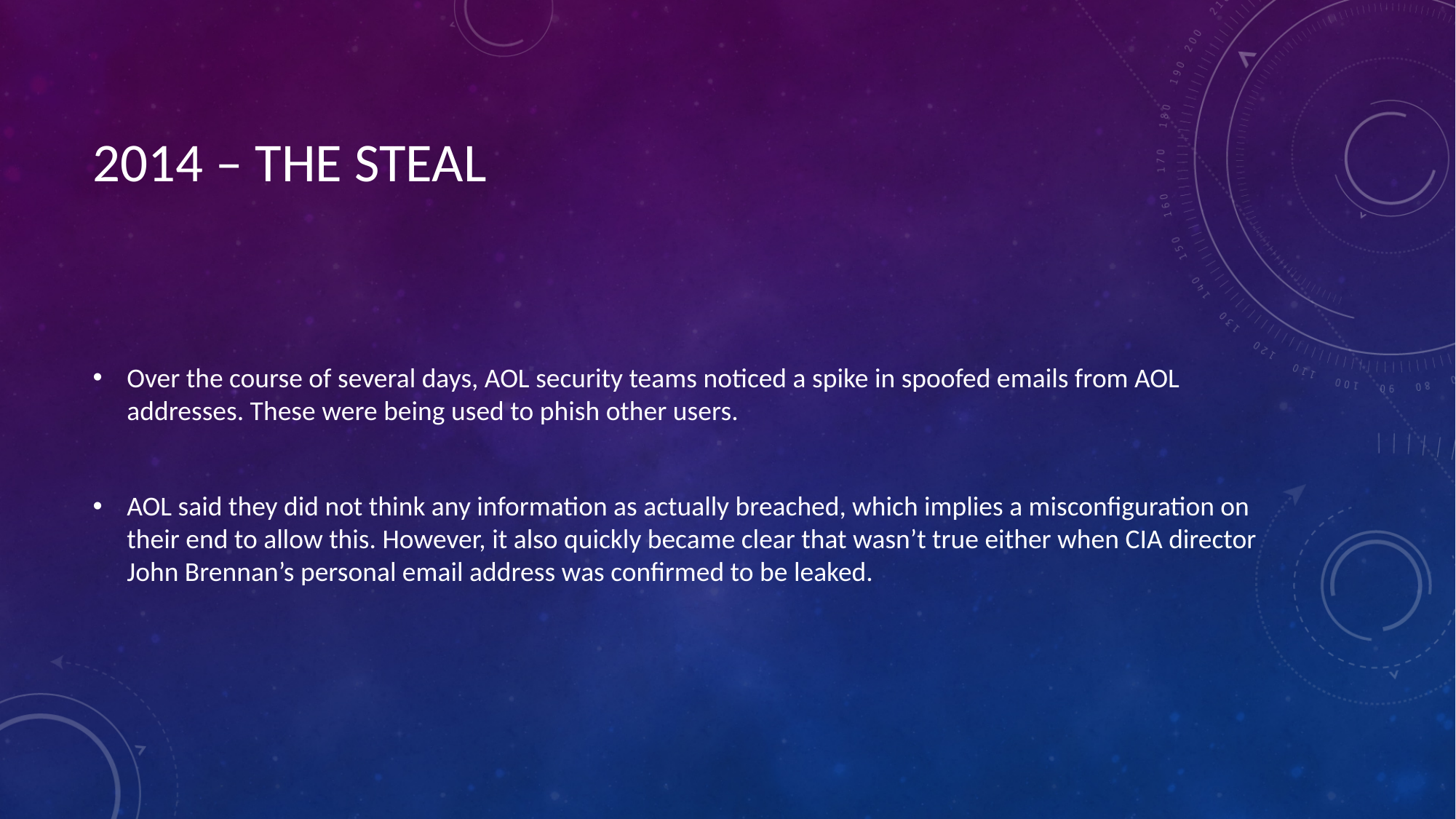

# 2014 – The steal
Over the course of several days, AOL security teams noticed a spike in spoofed emails from AOL addresses. These were being used to phish other users.

AOL said they did not think any information as actually breached, which implies a misconfiguration on their end to allow this. However, it also quickly became clear that wasn’t true either when CIA director John Brennan’s personal email address was confirmed to be leaked.